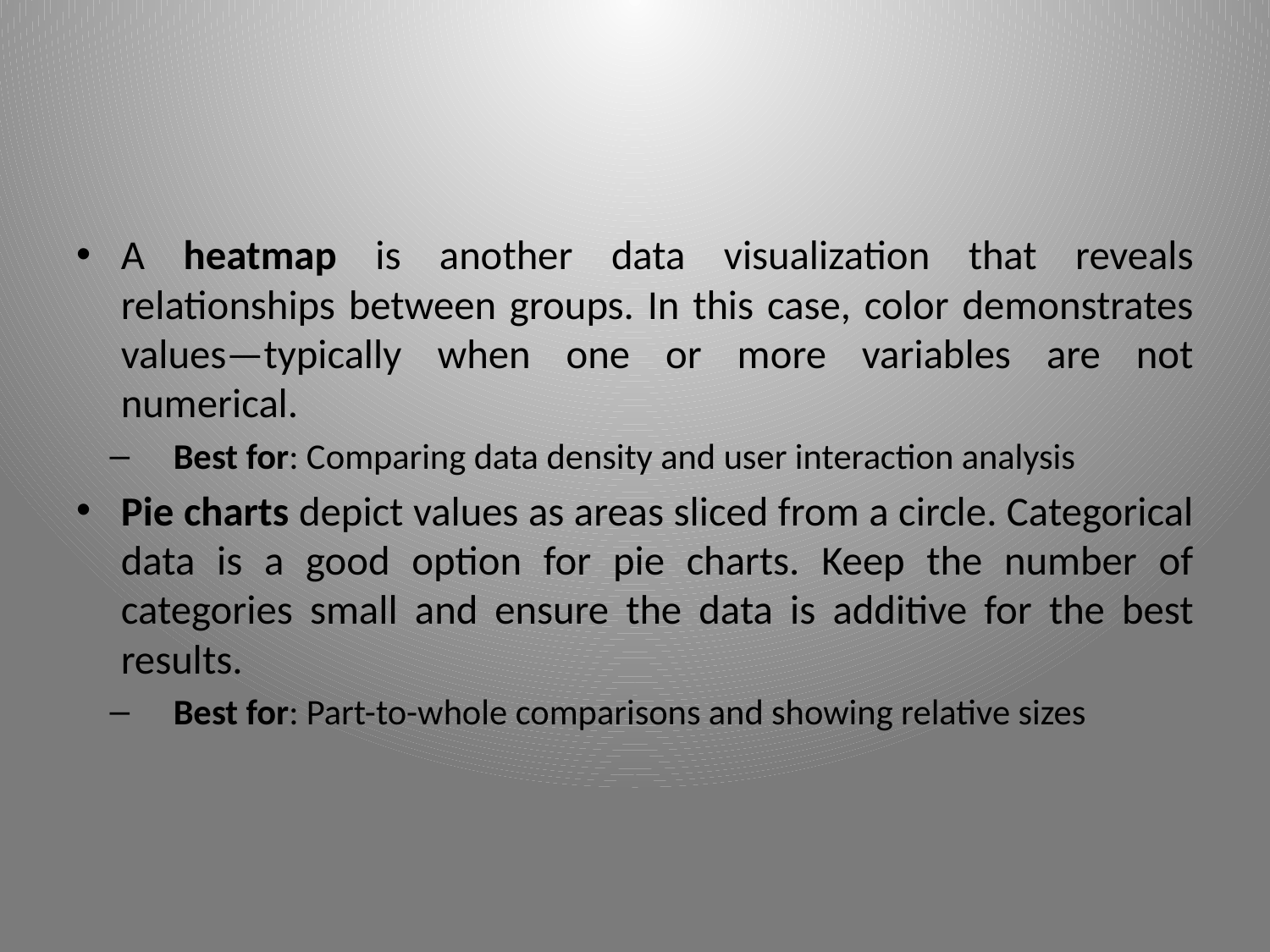

#
A heatmap is another data visualization that reveals relationships between groups. In this case, color demonstrates values—typically when one or more variables are not numerical.
Best for: Comparing data density and user interaction analysis
Pie charts depict values as areas sliced from a circle. Categorical data is a good option for pie charts. Keep the number of categories small and ensure the data is additive for the best results.
Best for: Part-to-whole comparisons and showing relative sizes